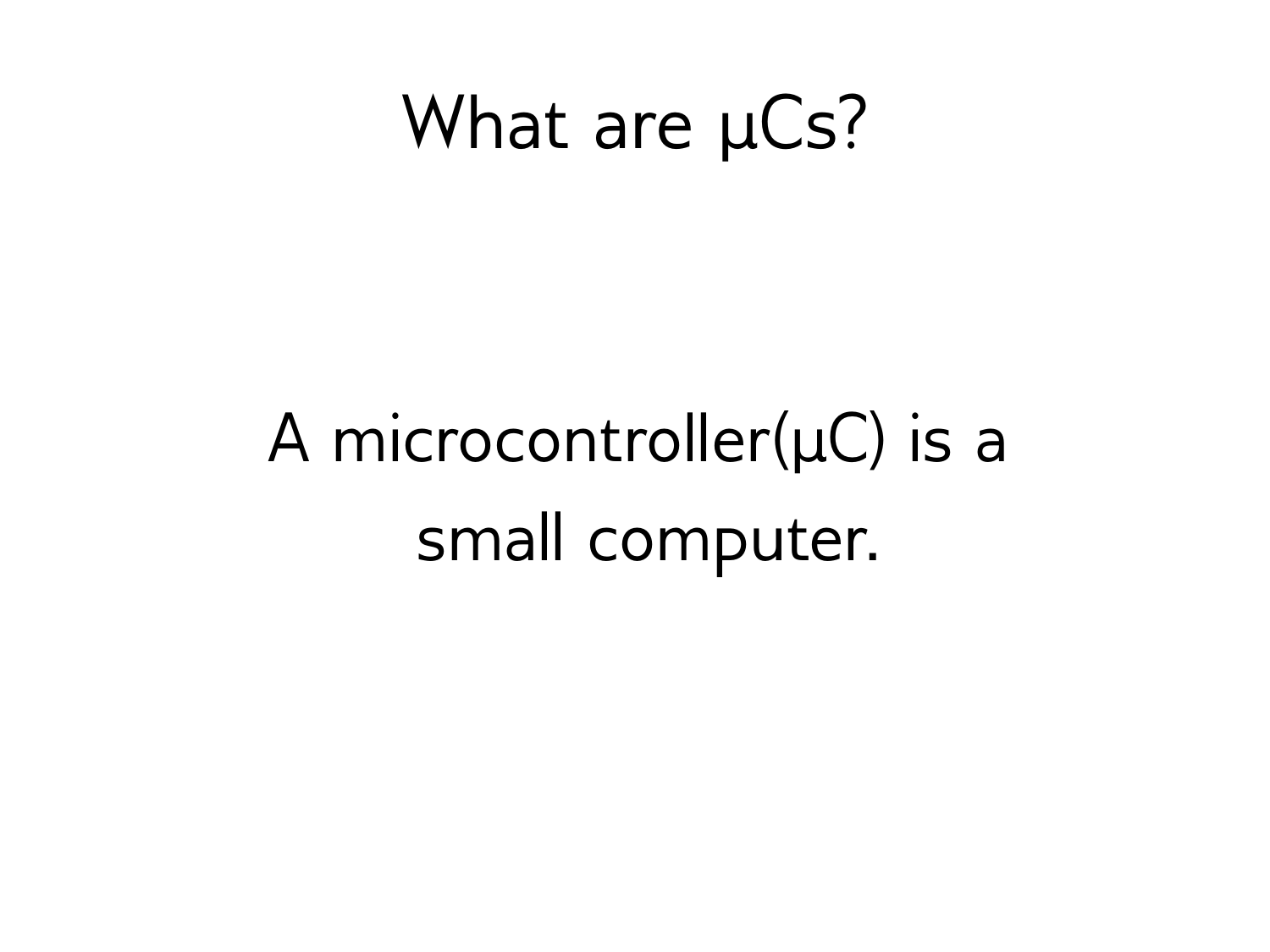

# What are µCs?

A microcontroller(µC) is a
small computer.